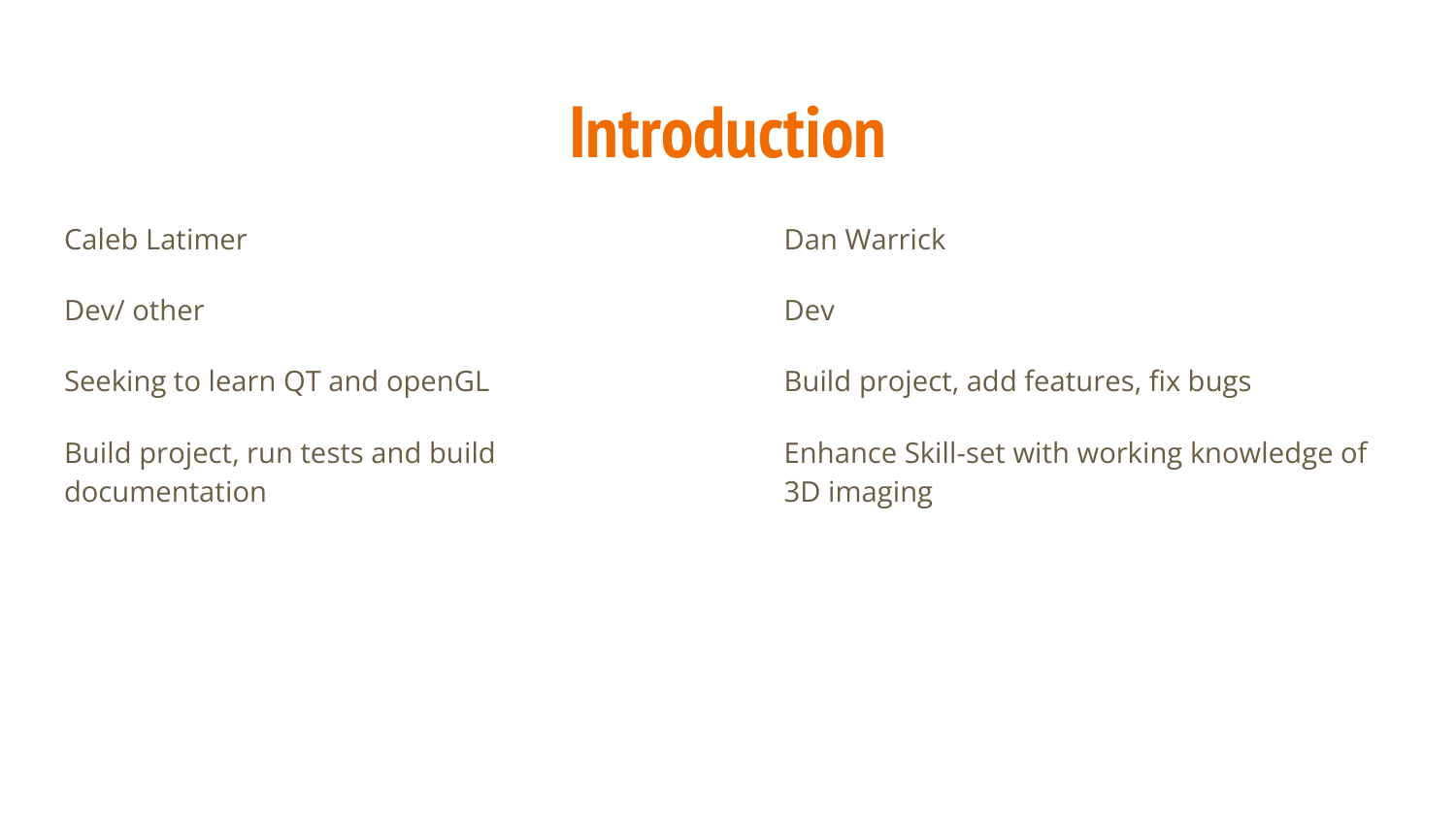

# Introduction
Caleb Latimer
Dev/ other
Seeking to learn QT and openGL
Build project, run tests and build documentation
Role: Developer
Build menu
Taking CSC 3110, 3100/3101
Seeking to learn Qt and OpenGL
Dan Warrick
Dev
Build project, add features, fix bugs
Enhance Skill-set with working knowledge of 3D imaging
Role: Developer
Design Strategy
Taking CSC 3100, 4100 and 5430
Trying to enhance my skillset with a working knowledge of 3D imaging